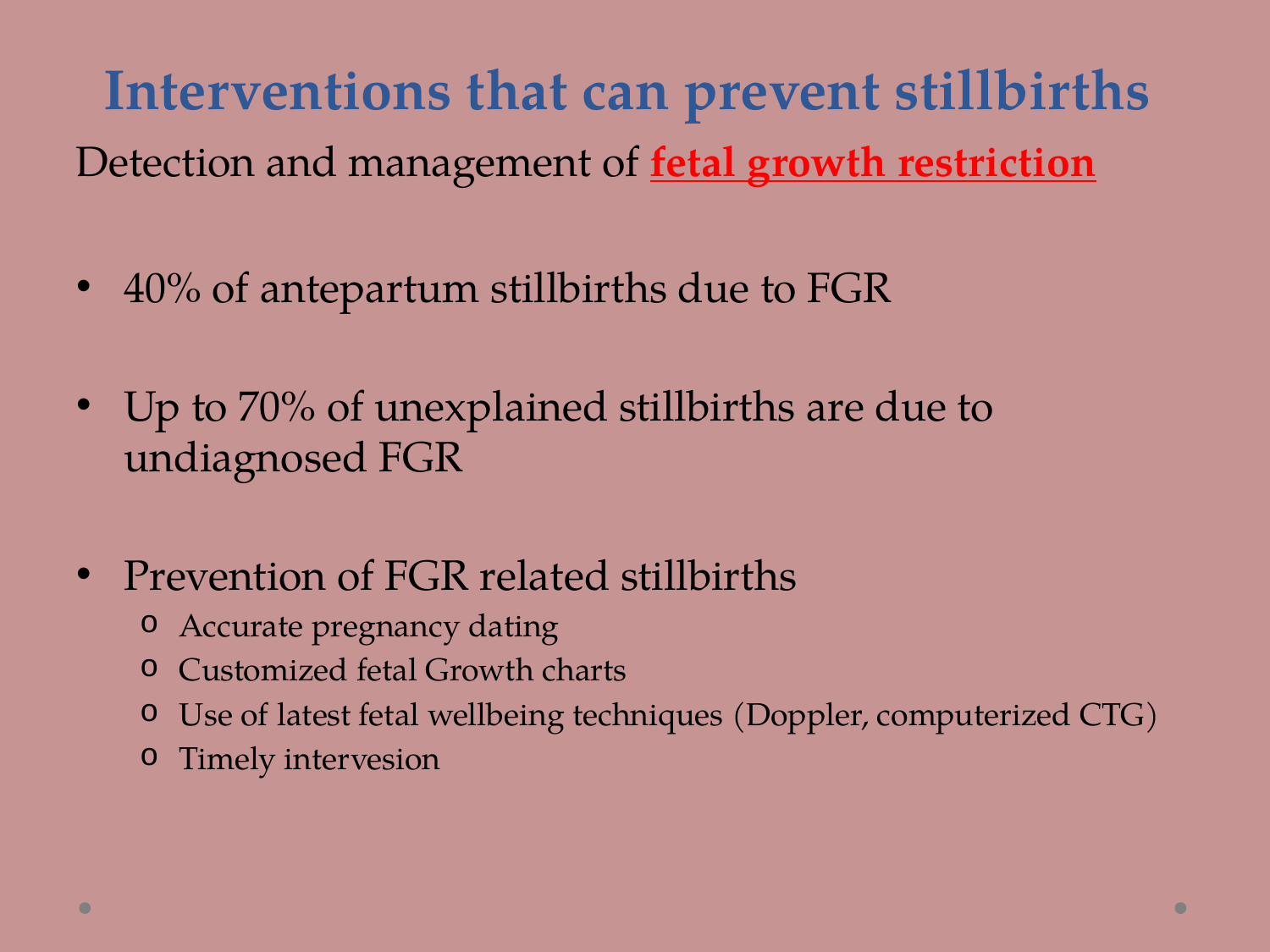

# Interventions that can prevent stillbirths
Detection and management of fetal growth restriction
40% of antepartum stillbirths due to FGR

Up to 70% of unexplained stillbirths are due to undiagnosed FGR

Prevention of FGR related stillbirths
Accurate pregnancy dating
Customized fetal Growth charts
Use of latest fetal wellbeing techniques (Doppler, computerized CTG)
Timely intervesion